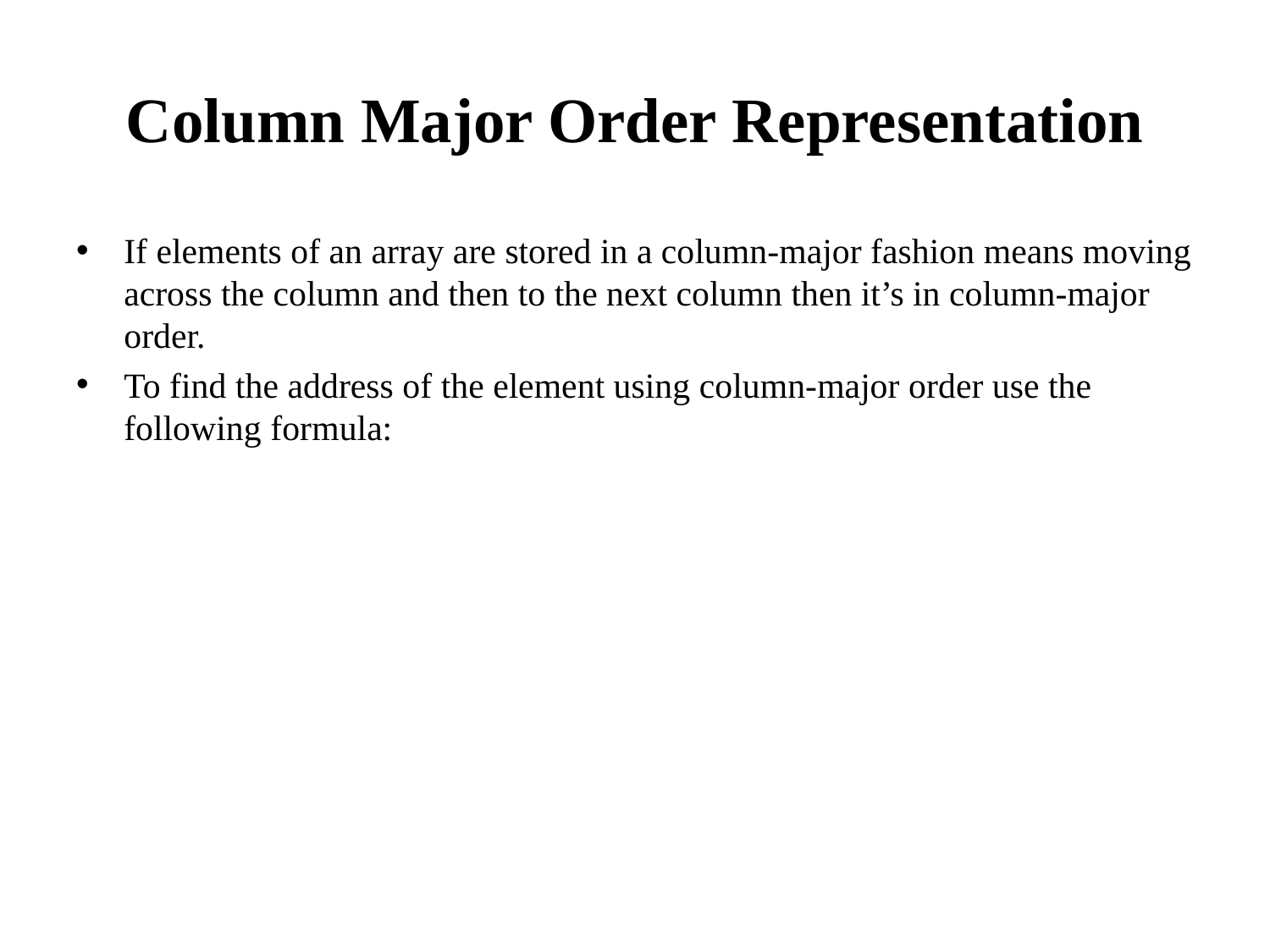

# Column Major Order Representation
If elements of an array are stored in a column-major fashion means moving across the column and then to the next column then it’s in column-major order.
To find the address of the element using column-major order use the following formula: